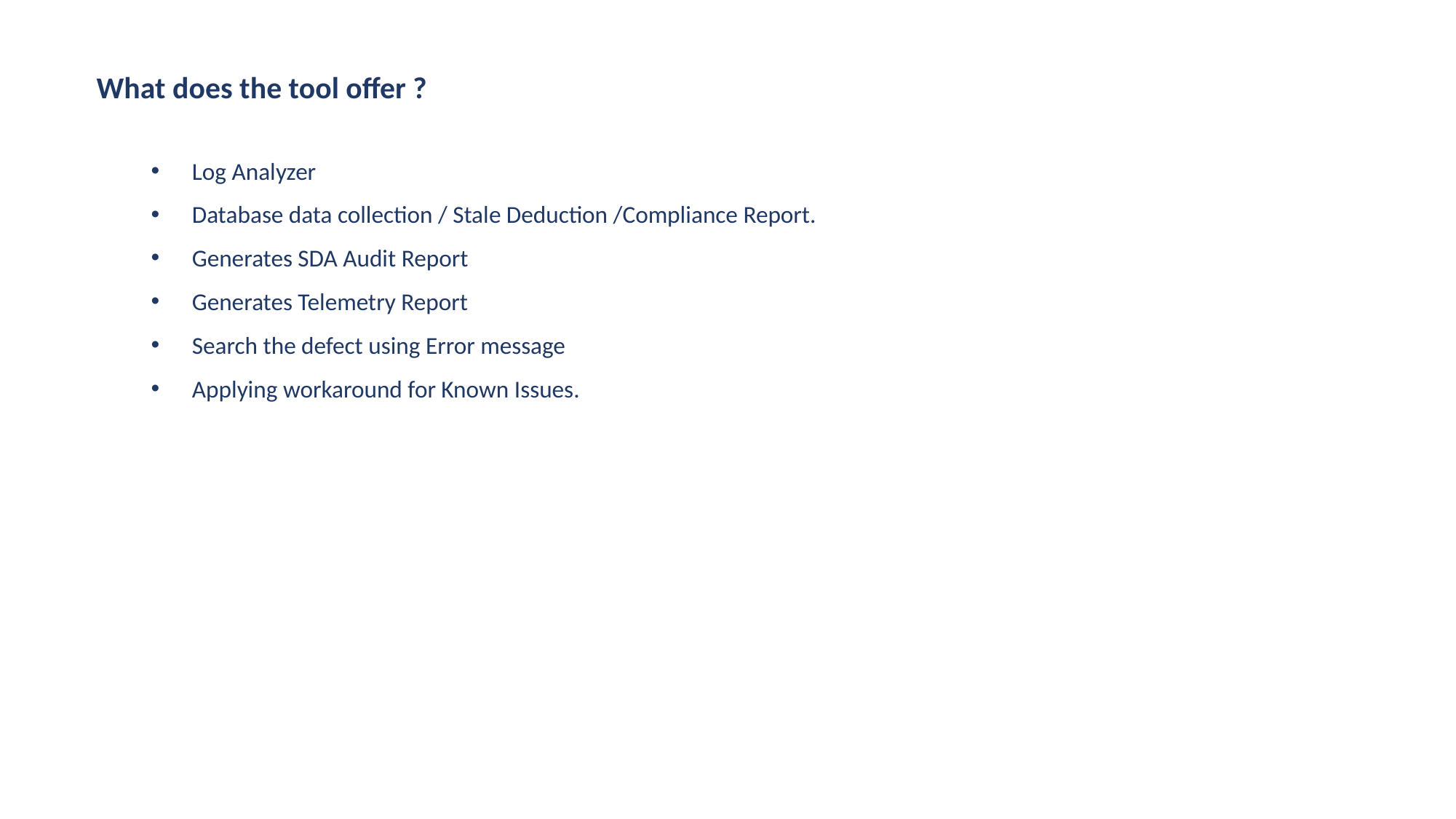

What does the tool offer ?

Log Analyzer
Database data collection / Stale Deduction /Compliance Report.
Generates SDA Audit Report
Generates Telemetry Report
Search the defect using Error message
Applying workaround for Known Issues.